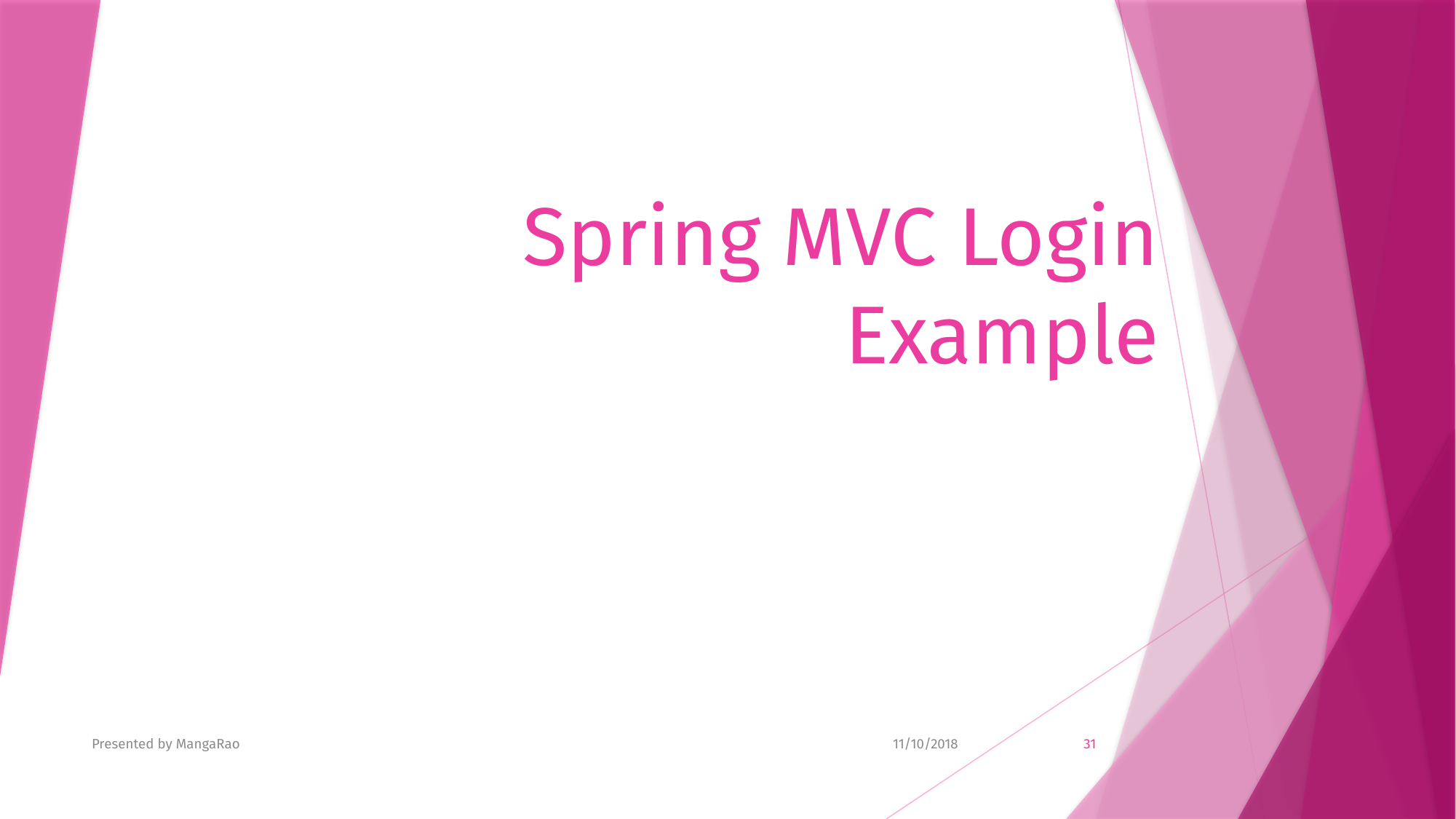

# Spring MVC Login Example

Presented by MangaRao
11/10/2018
31